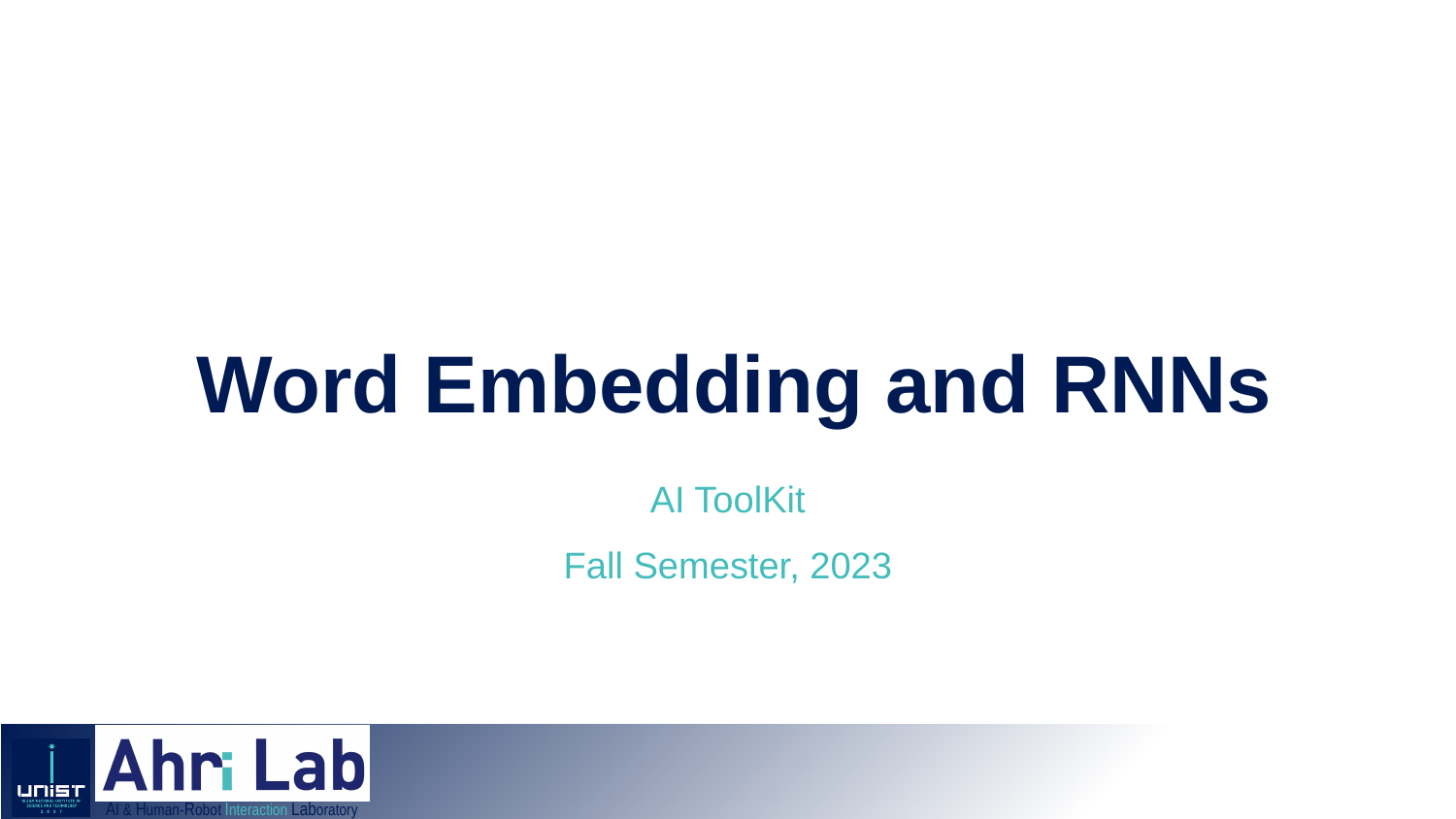

# Word Embedding and RNNs
AI ToolKit
Fall Semester, 2023